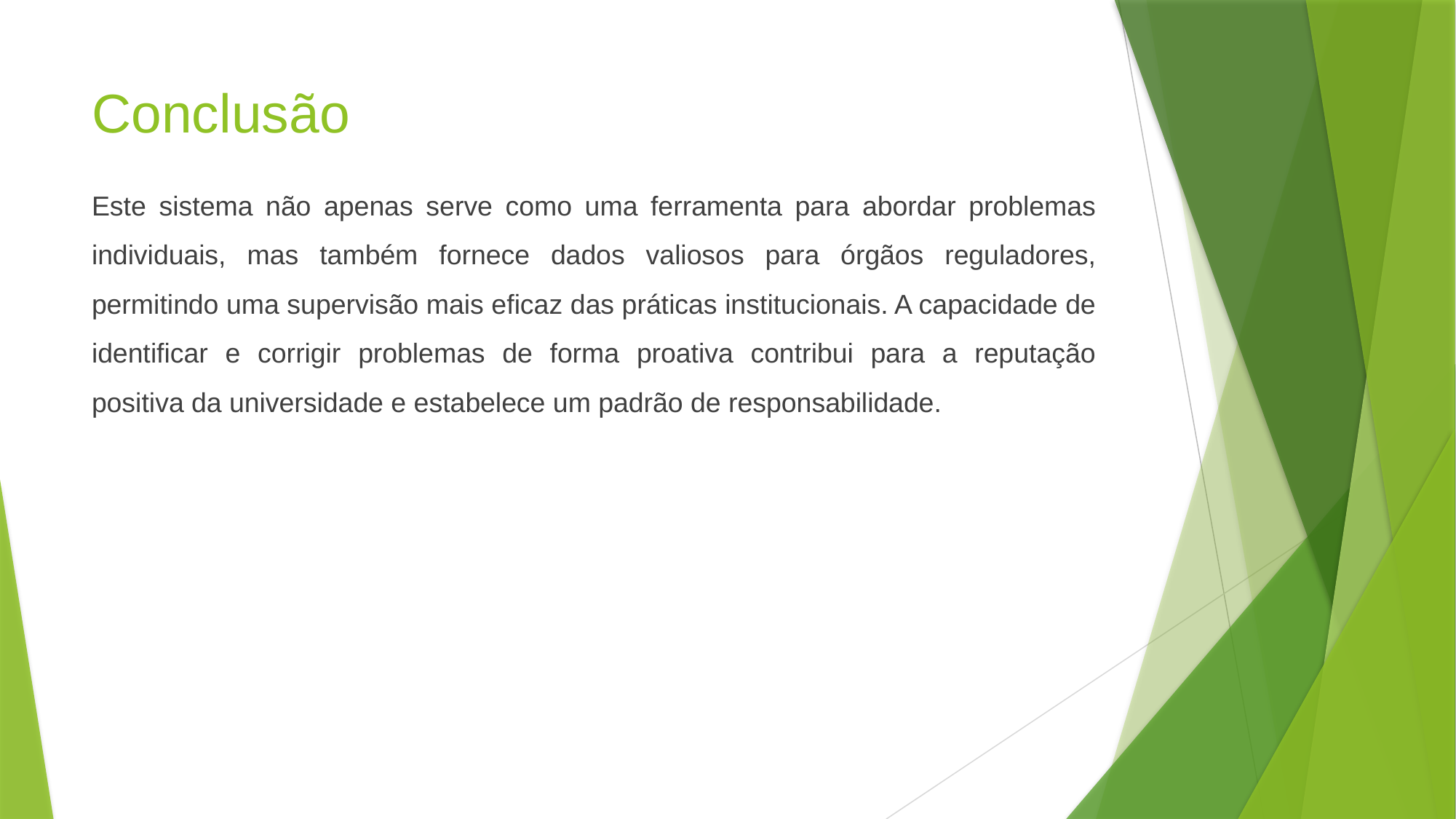

# Conclusão
Este sistema não apenas serve como uma ferramenta para abordar problemas individuais, mas também fornece dados valiosos para órgãos reguladores, permitindo uma supervisão mais eficaz das práticas institucionais. A capacidade de identificar e corrigir problemas de forma proativa contribui para a reputação positiva da universidade e estabelece um padrão de responsabilidade.